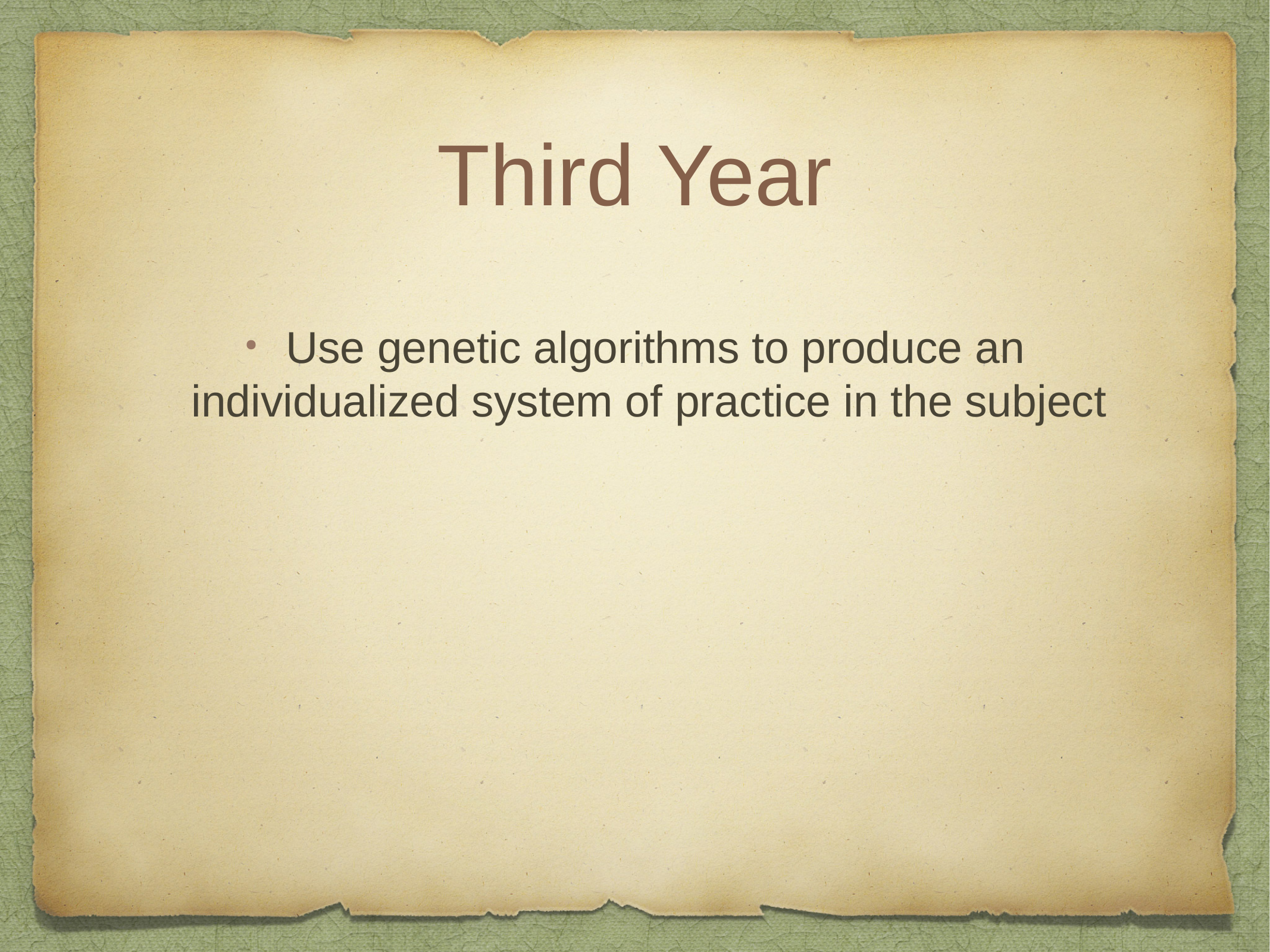

# Third Year
Use genetic algorithms to produce an individualized system of practice in the subject